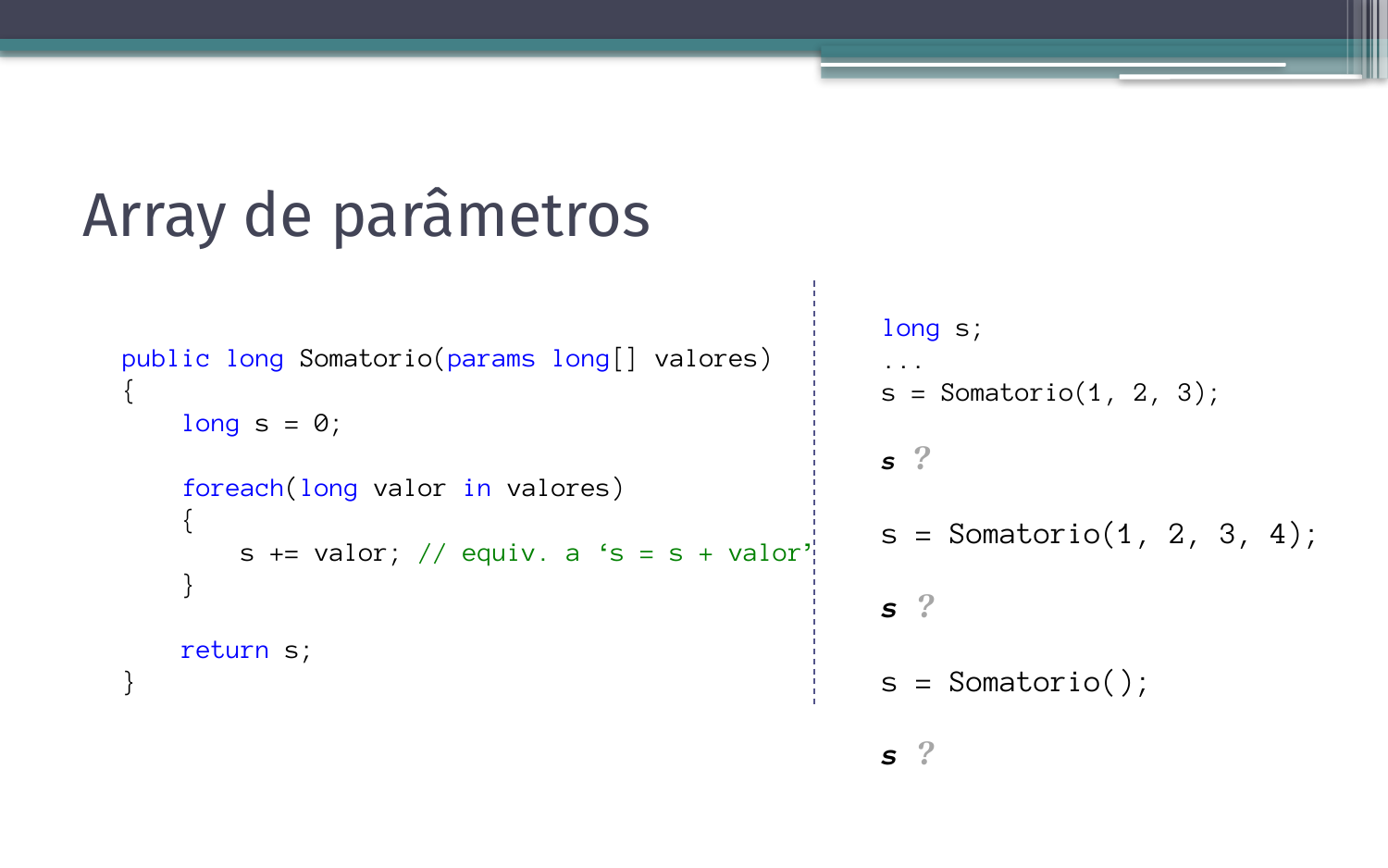

# Array de parâmetros
long s;
...
s = Somatorio(1, 2, 3);

s ?

s = Somatorio(1, 2, 3, 4);

s ?

s = Somatorio();

s ?
public long Somatorio(params long[] valores)
{
    long s = 0;

    foreach(long valor in valores)
    {
        s += valor; // equiv. a ‘s = s + valor’
    }

    return s;
}